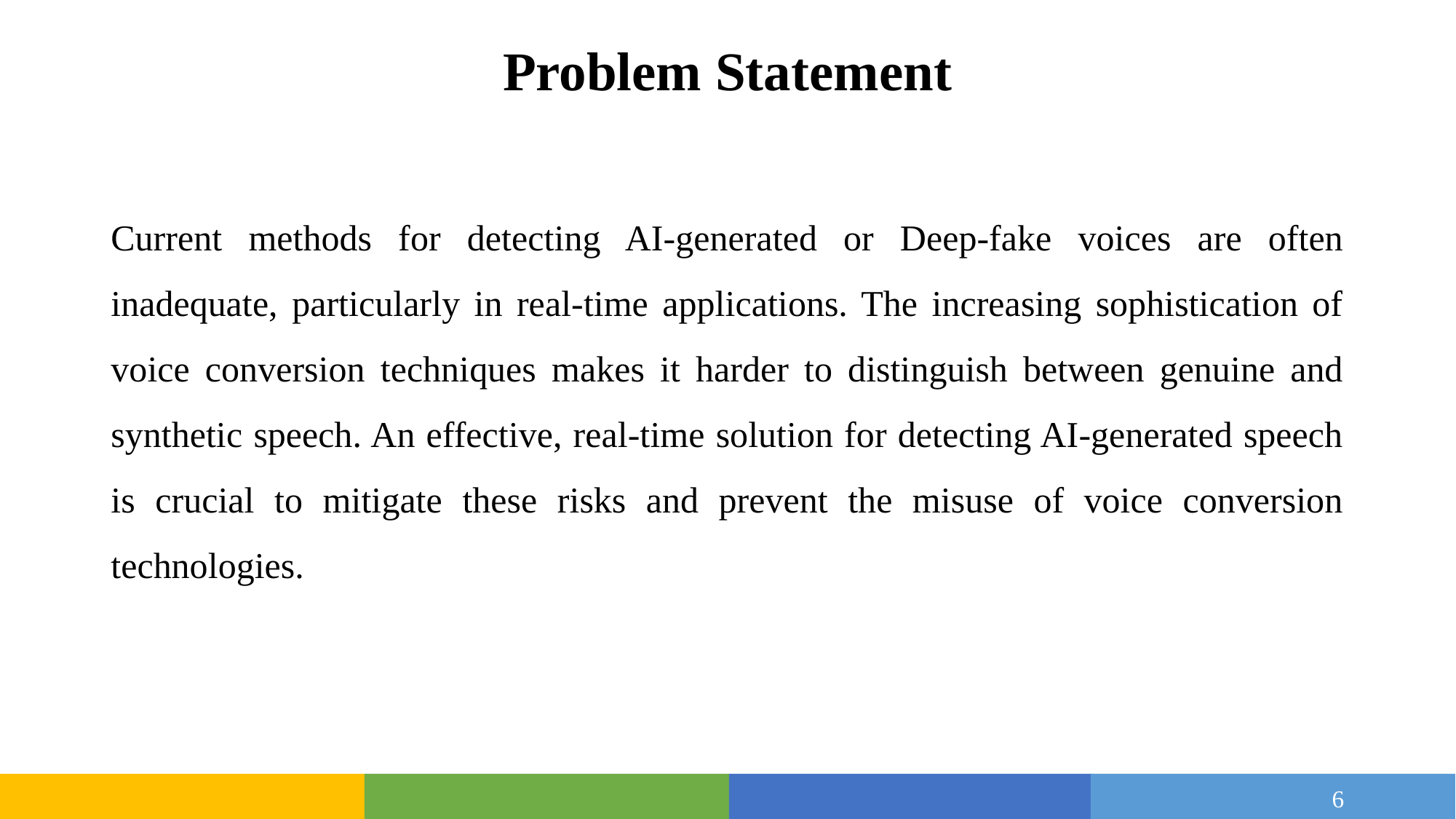

# Problem Statement
Current methods for detecting AI-generated or Deep-fake voices are often inadequate, particularly in real-time applications. The increasing sophistication of voice conversion techniques makes it harder to distinguish between genuine and synthetic speech. An effective, real-time solution for detecting AI-generated speech is crucial to mitigate these risks and prevent the misuse of voice conversion technologies.
6